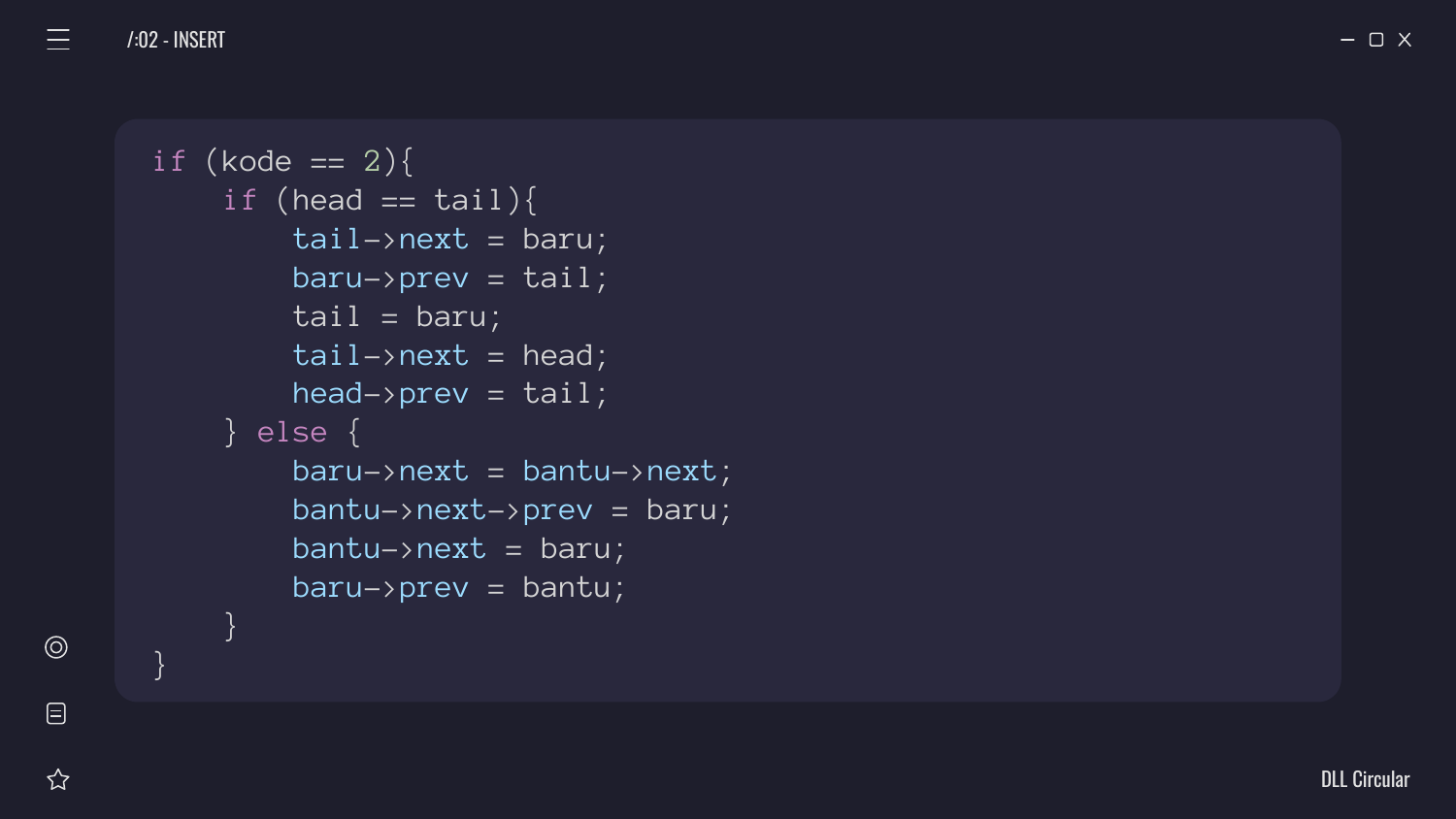

/:02 - INSERT

if (kode == 2){
    if (head == tail){
        tail->next = baru;
        baru->prev = tail;
        tail = baru;
        tail->next = head;
        head->prev = tail;
    } else {
        baru->next = bantu->next;
        bantu->next->prev = baru;
        bantu->next = baru;
        baru->prev = bantu;
    }
}

DLL Circular